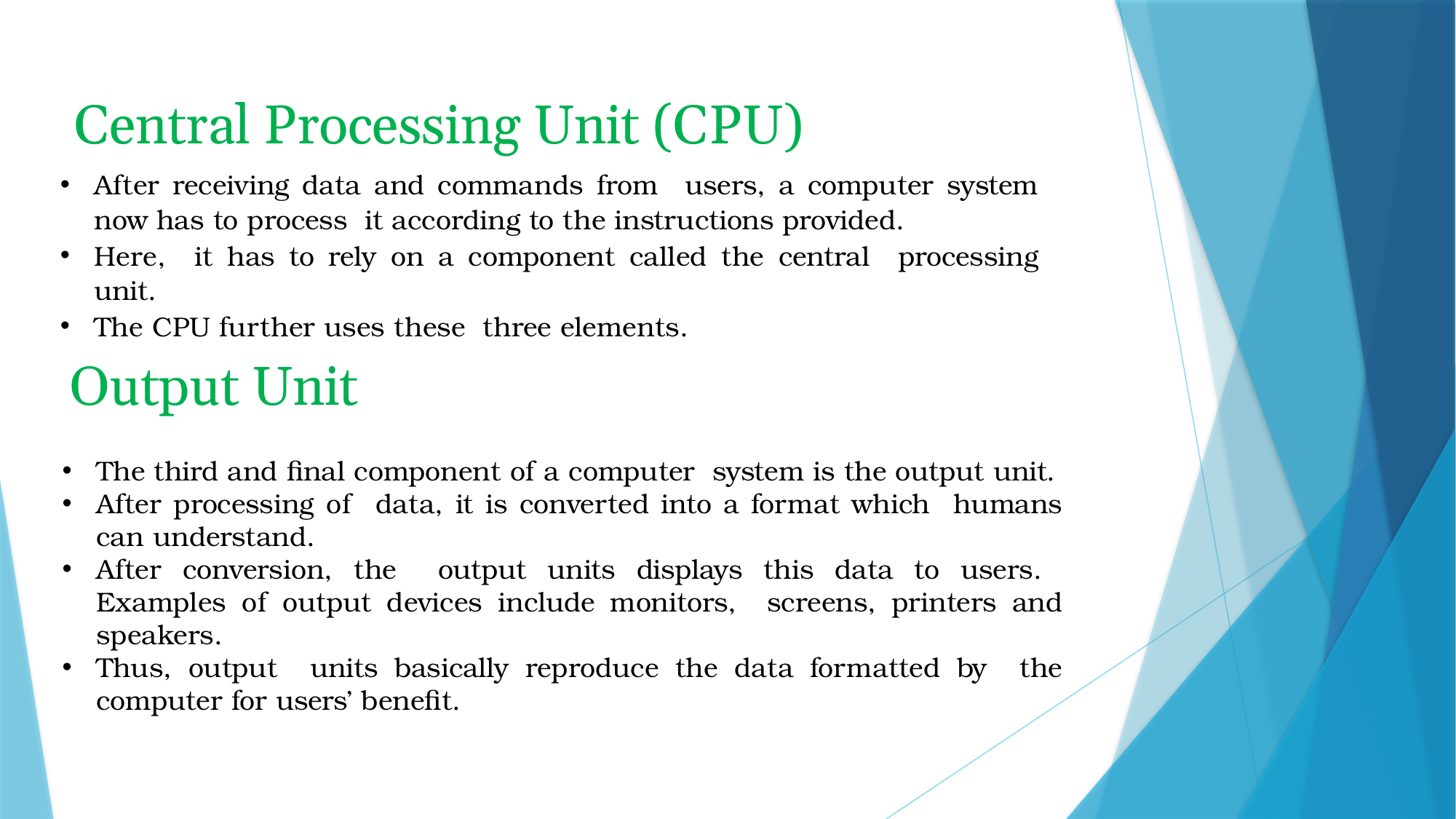

# Central Processing Unit (CPU)
After receiving data and commands from  users, a computer system now has to process  it according to the instructions provided.
Here,  it has to rely on a component called the central  processing unit.
The CPU further uses these  three elements.

Output Unit
The third and ﬁnal component of a computer  system is the output unit.
After processing of  data, it is converted into a format which  humans can understand.
After conversion, the  output units displays this data to users.  Examples of output devices include monitors,  screens, printers and speakers.
Thus, output  units basically reproduce the data formatted by  the computer for users’ beneﬁt.